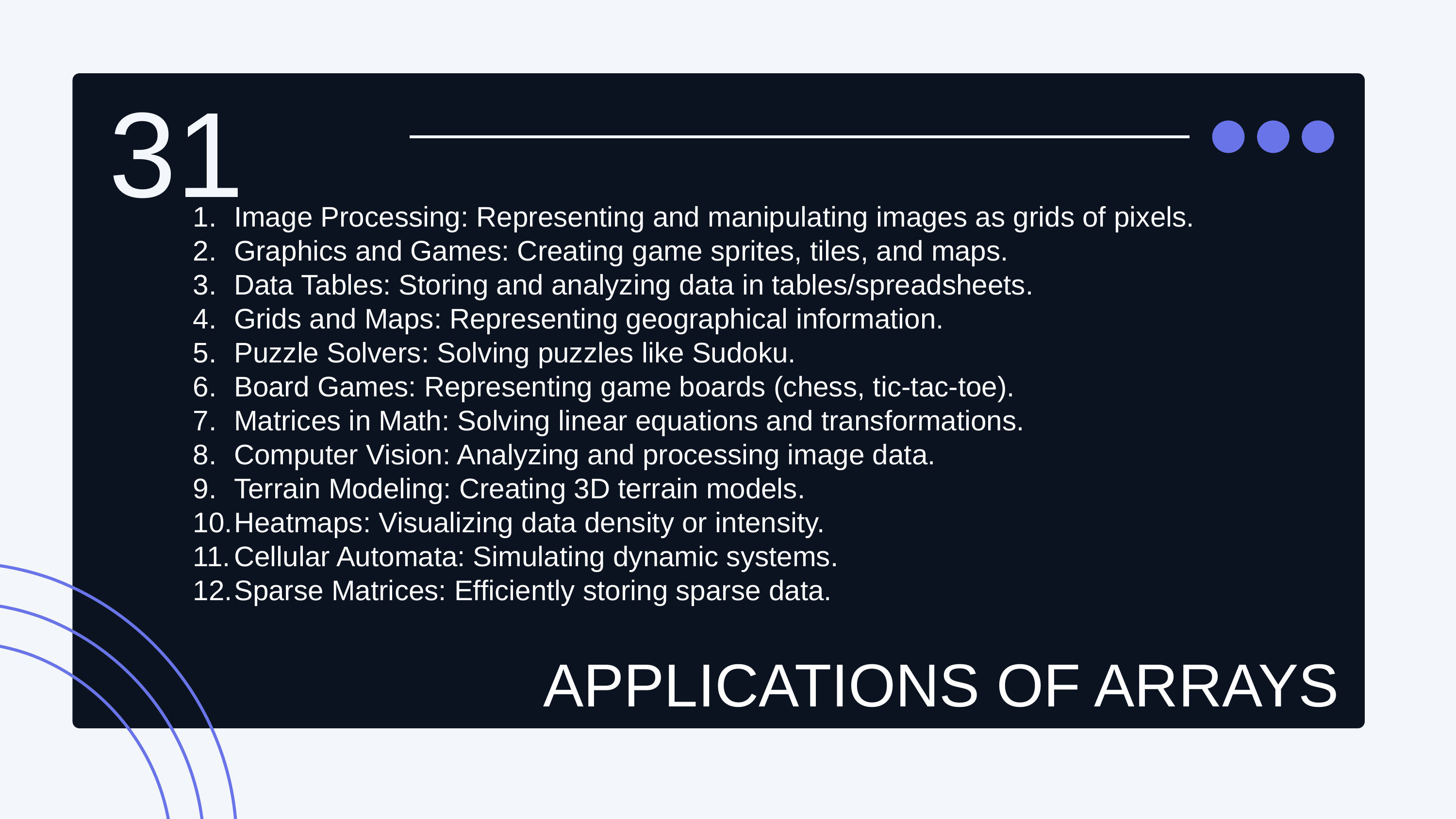

31

Image Processing: Representing and manipulating images as grids of pixels.
Graphics and Games: Creating game sprites, tiles, and maps.
Data Tables: Storing and analyzing data in tables/spreadsheets.
Grids and Maps: Representing geographical information.
Puzzle Solvers: Solving puzzles like Sudoku.
Board Games: Representing game boards (chess, tic-tac-toe).
Matrices in Math: Solving linear equations and transformations.
Computer Vision: Analyzing and processing image data.
Terrain Modeling: Creating 3D terrain models.
Heatmaps: Visualizing data density or intensity.
Cellular Automata: Simulating dynamic systems.
Sparse Matrices: Efficiently storing sparse data.

APPLICATIONS OF ARRAYS